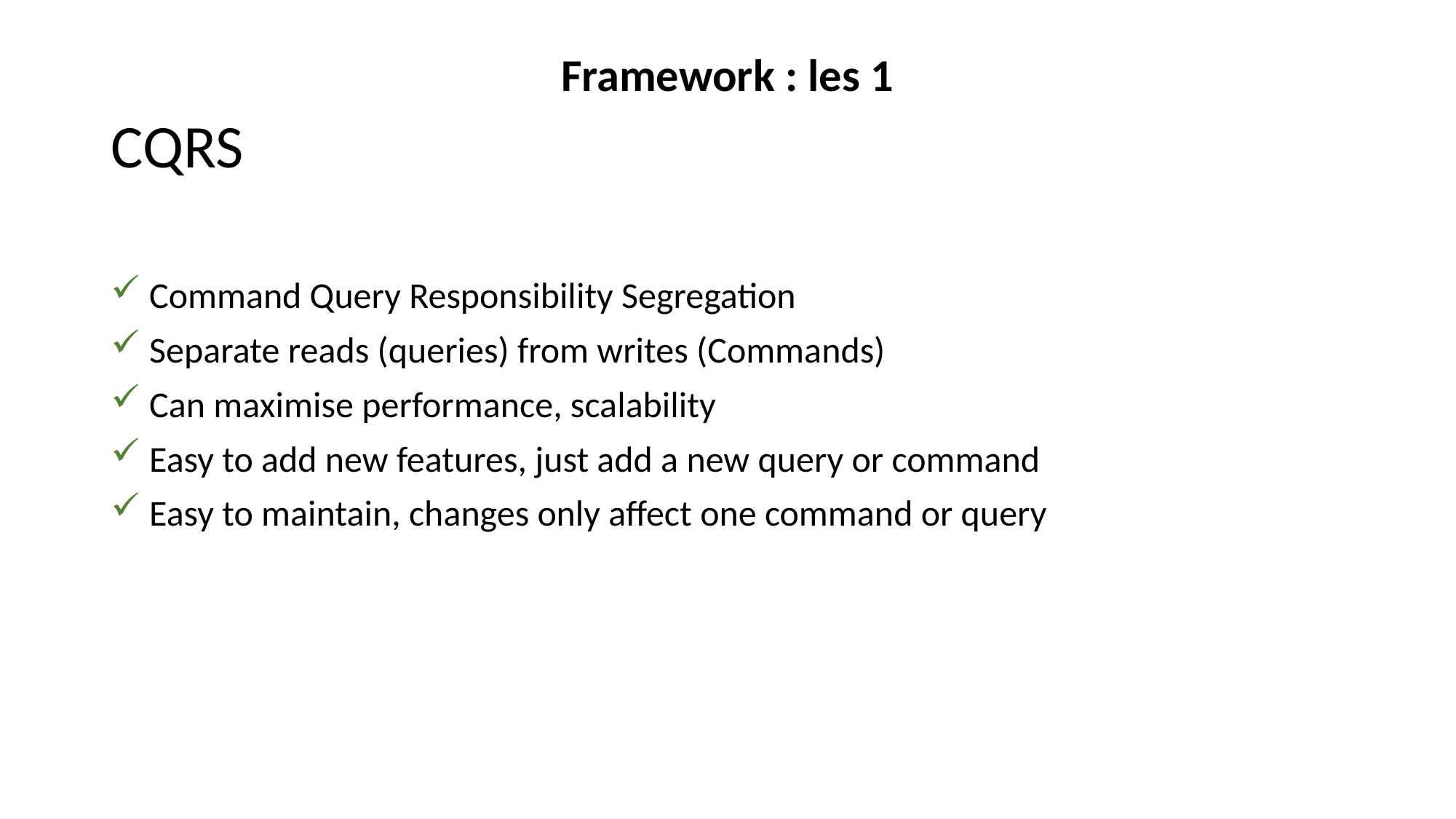

# Framework : les 1
CQRS

 Command Query Responsibility Segregation
 Separate reads (queries) from writes (Commands)
 Can maximise performance, scalability
 Easy to add new features, just add a new query or command
 Easy to maintain, changes only affect one command or query